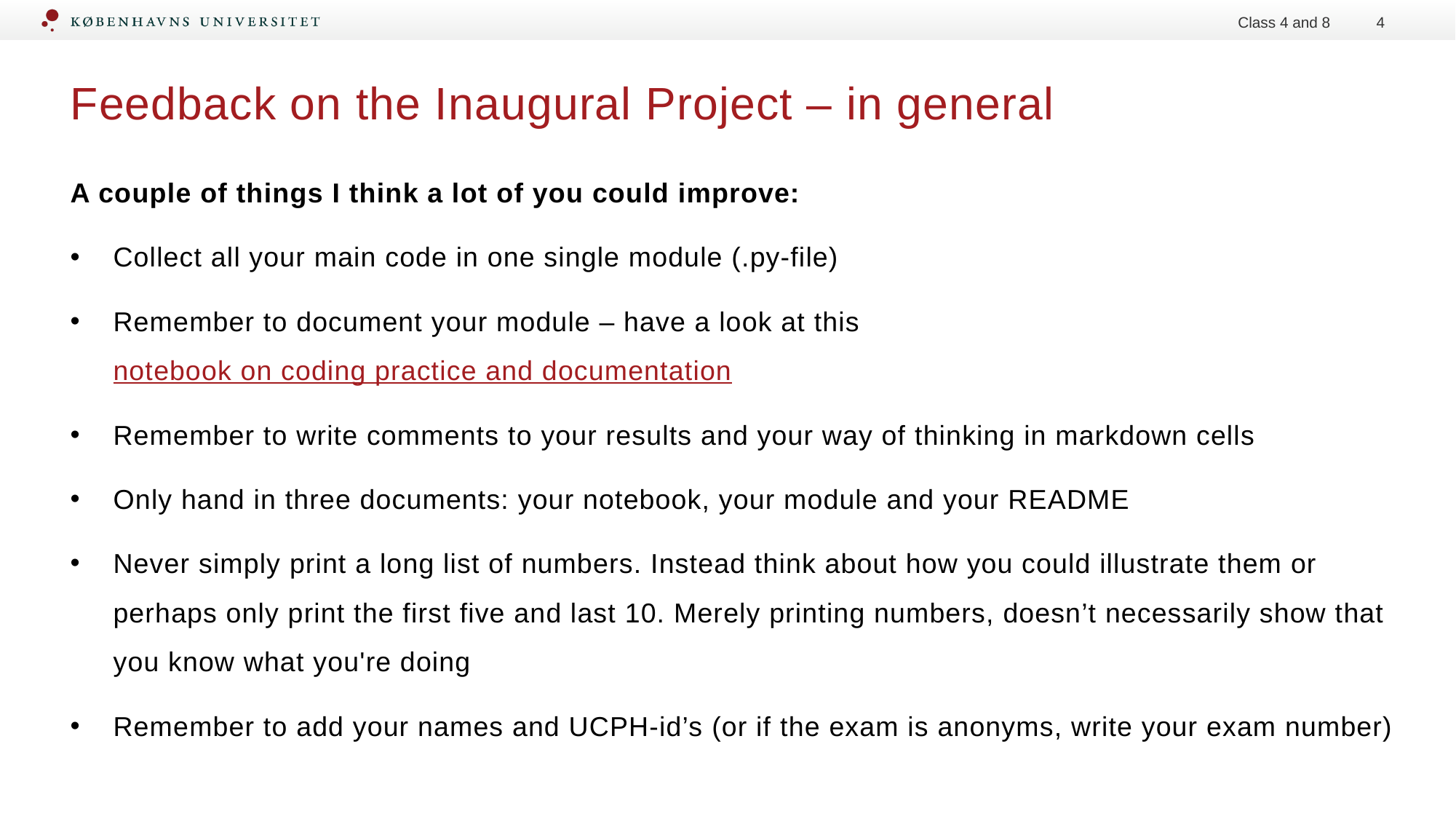

Class 4 and 8
4
# Feedback on the Inaugural Project – in general
A couple of things I think a lot of you could improve:
Collect all your main code in one single module (.py-file)
Remember to document your module – have a look at this notebook on coding practice and documentation
Remember to write comments to your results and your way of thinking in markdown cells
Only hand in three documents: your notebook, your module and your README
Never simply print a long list of numbers. Instead think about how you could illustrate them or perhaps only print the first five and last 10. Merely printing numbers, doesn’t necessarily show that you know what you're doing
Remember to add your names and UCPH-id’s (or if the exam is anonyms, write your exam number)